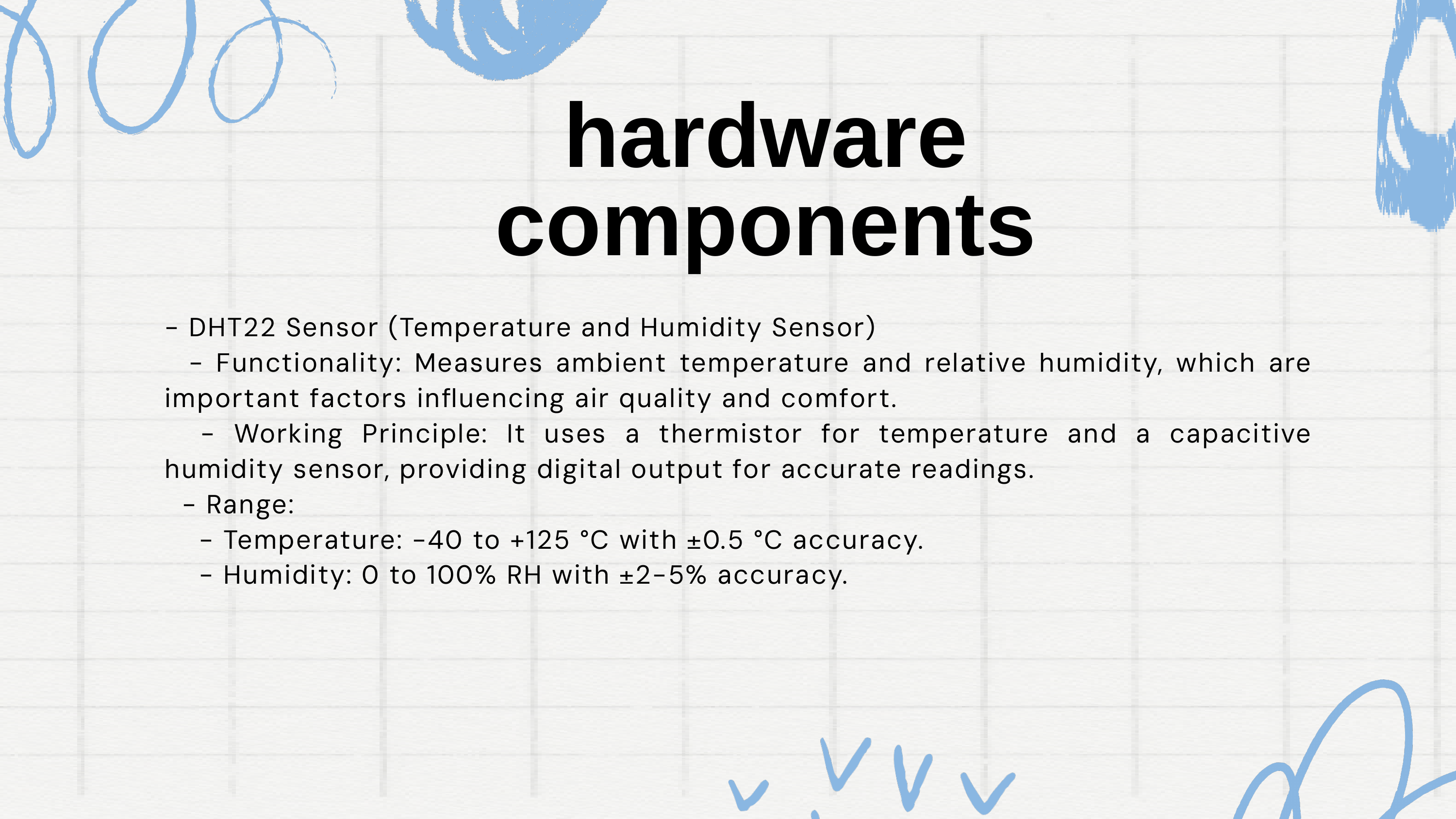

hardware components
- DHT22 Sensor (Temperature and Humidity Sensor)
  - Functionality: Measures ambient temperature and relative humidity, which are important factors influencing air quality and comfort.
  - Working Principle: It uses a thermistor for temperature and a capacitive humidity sensor, providing digital output for accurate readings.
  - Range:
    - Temperature: -40 to +125 °C with ±0.5 °C accuracy.
    - Humidity: 0 to 100% RH with ±2-5% accuracy.